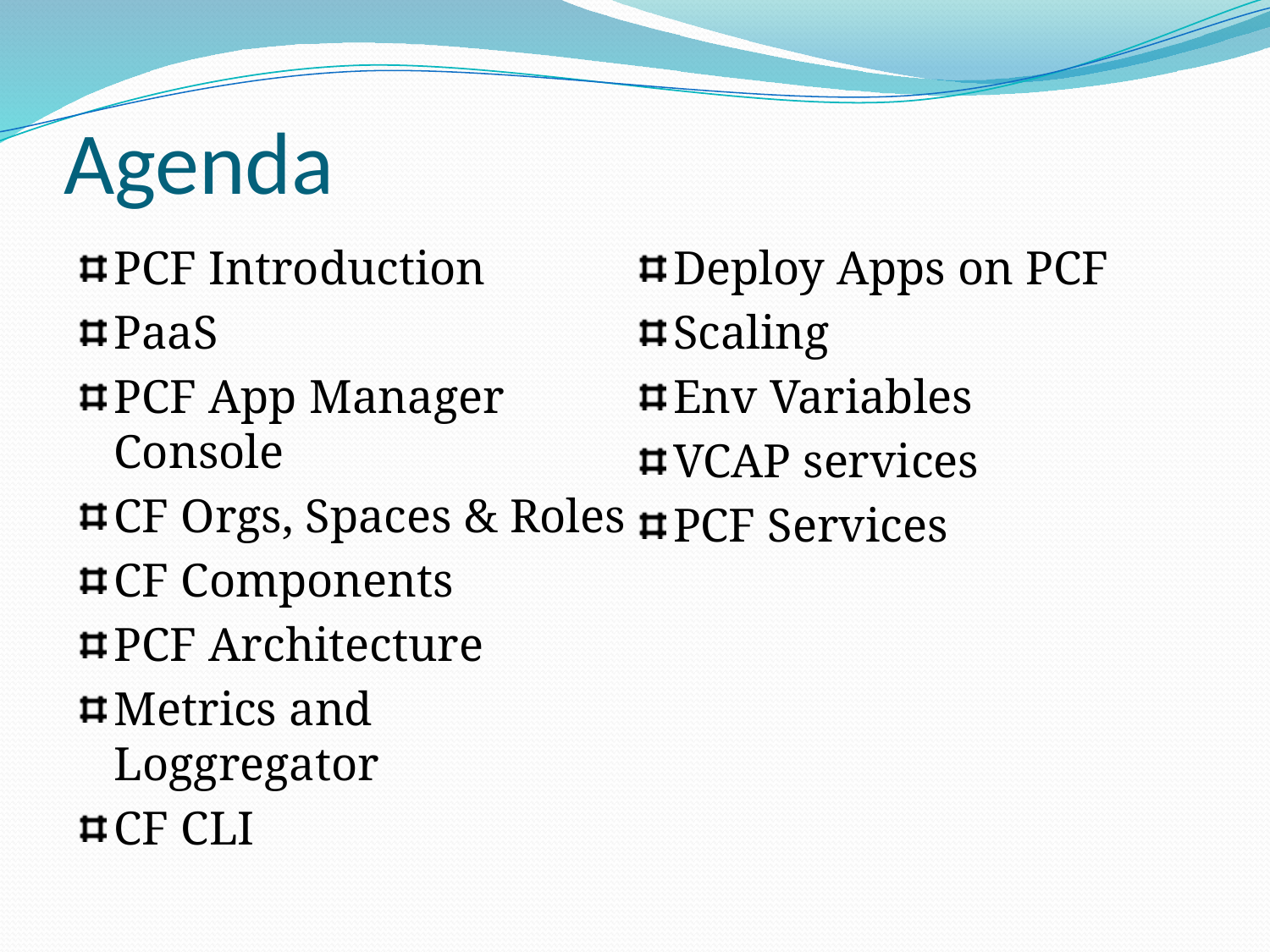

# Agenda
PCF Introduction
PaaS
PCF App Manager Console
CF Orgs, Spaces & Roles
CF Components
PCF Architecture
Metrics and Loggregator
CF CLI
Deploy Apps on PCF
Scaling
Env Variables
VCAP services
PCF Services